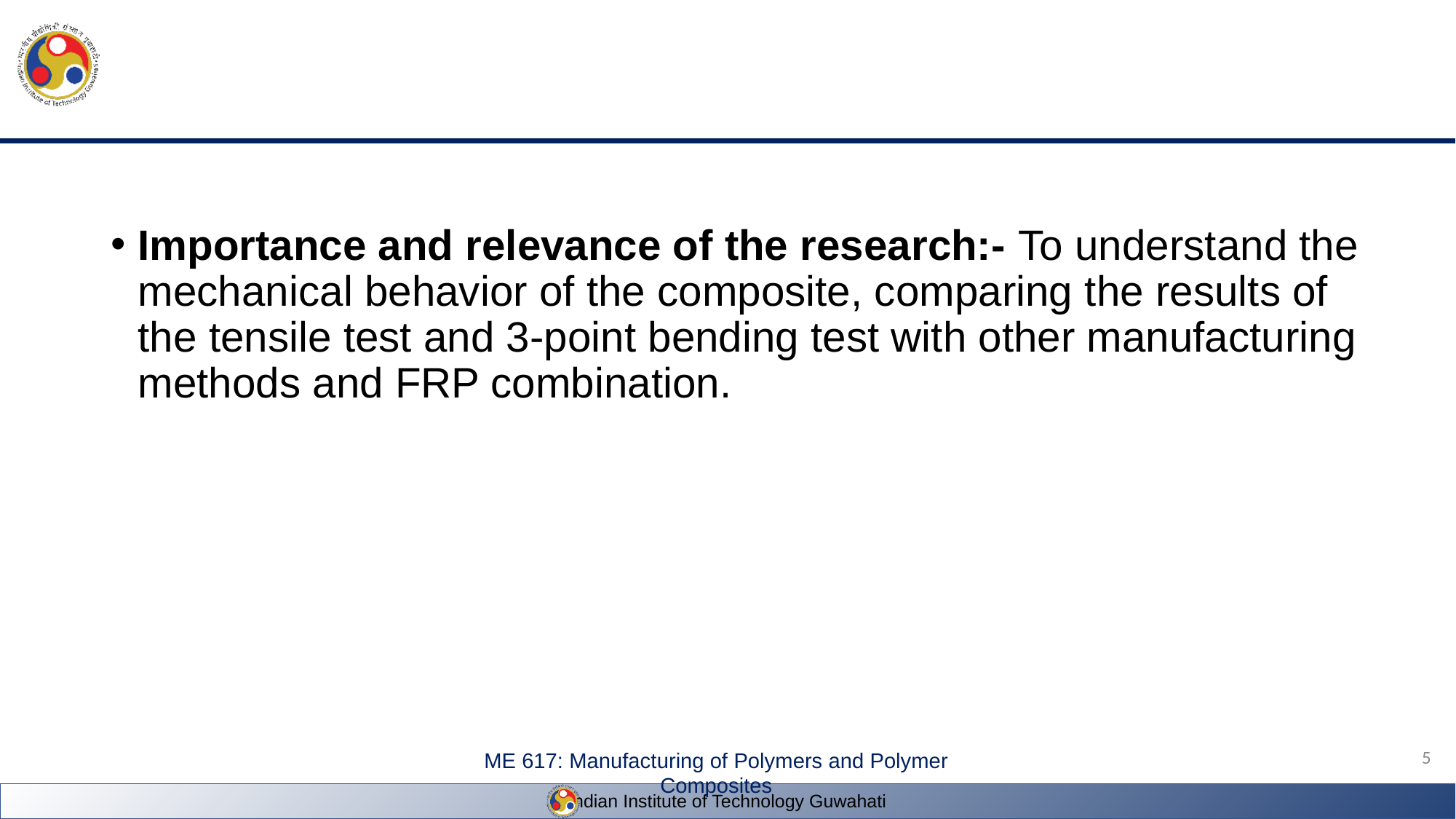

Importance and relevance of the research:- To understand the mechanical behavior of the composite, comparing the results of the tensile test and 3-point bending test with other manufacturing methods and FRP combination.

5